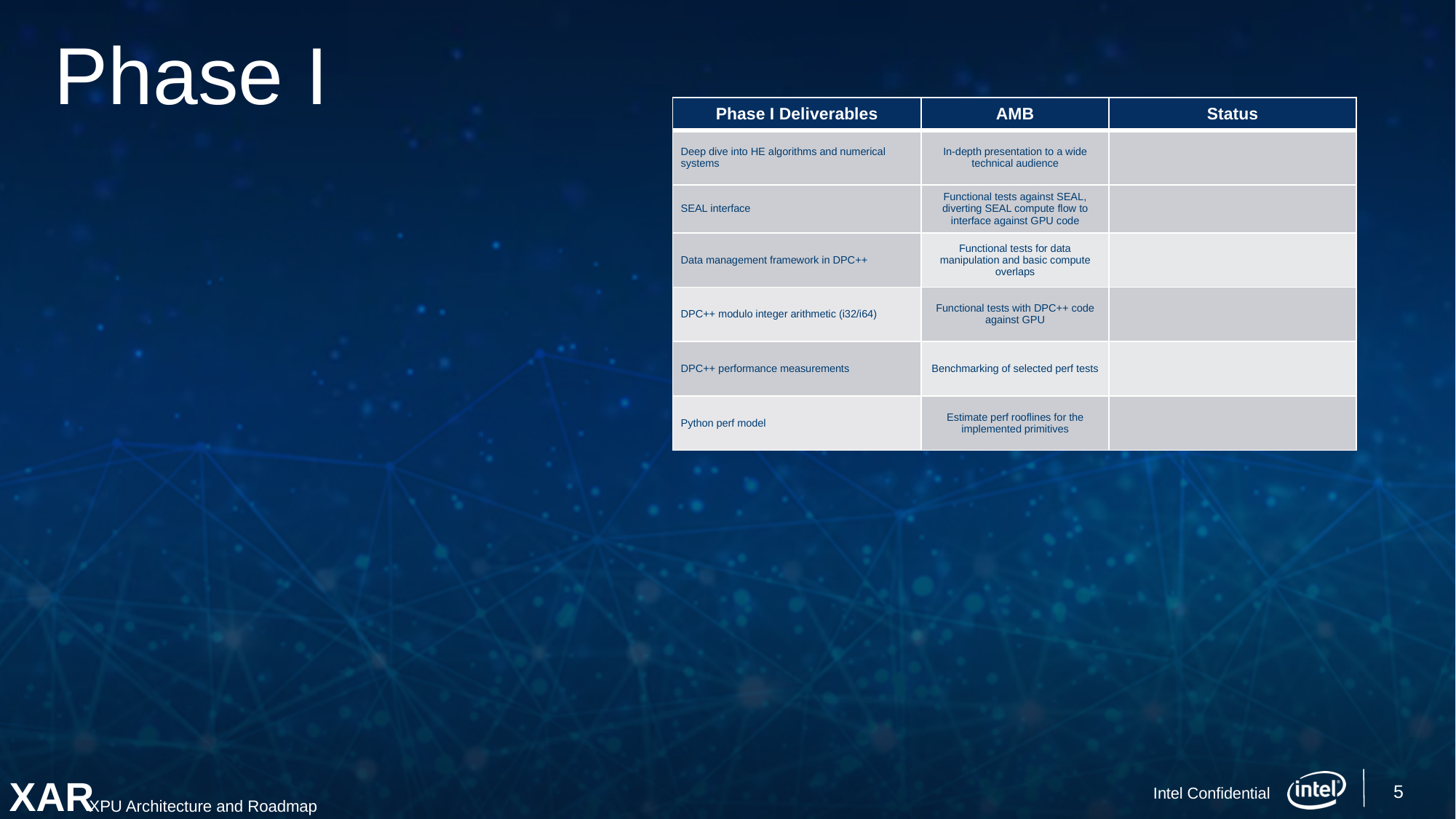

# Phase I
| Phase I Deliverables | AMB | Status |
| --- | --- | --- |
| Deep dive into HE algorithms and numerical systems | In-depth presentation to a wide technical audience |  |
| SEAL interface | Functional tests against SEAL, diverting SEAL compute flow to interface against GPU code |  |
| Data management framework in DPC++ | Functional tests for data manipulation and basic compute overlaps |  |
| DPC++ modulo integer arithmetic (i32/i64) | Functional tests with DPC++ code against GPU |  |
| DPC++ performance measurements | Benchmarking of selected perf tests |  |
| Python perf model | Estimate perf rooflines for the implemented primitives |  |
5